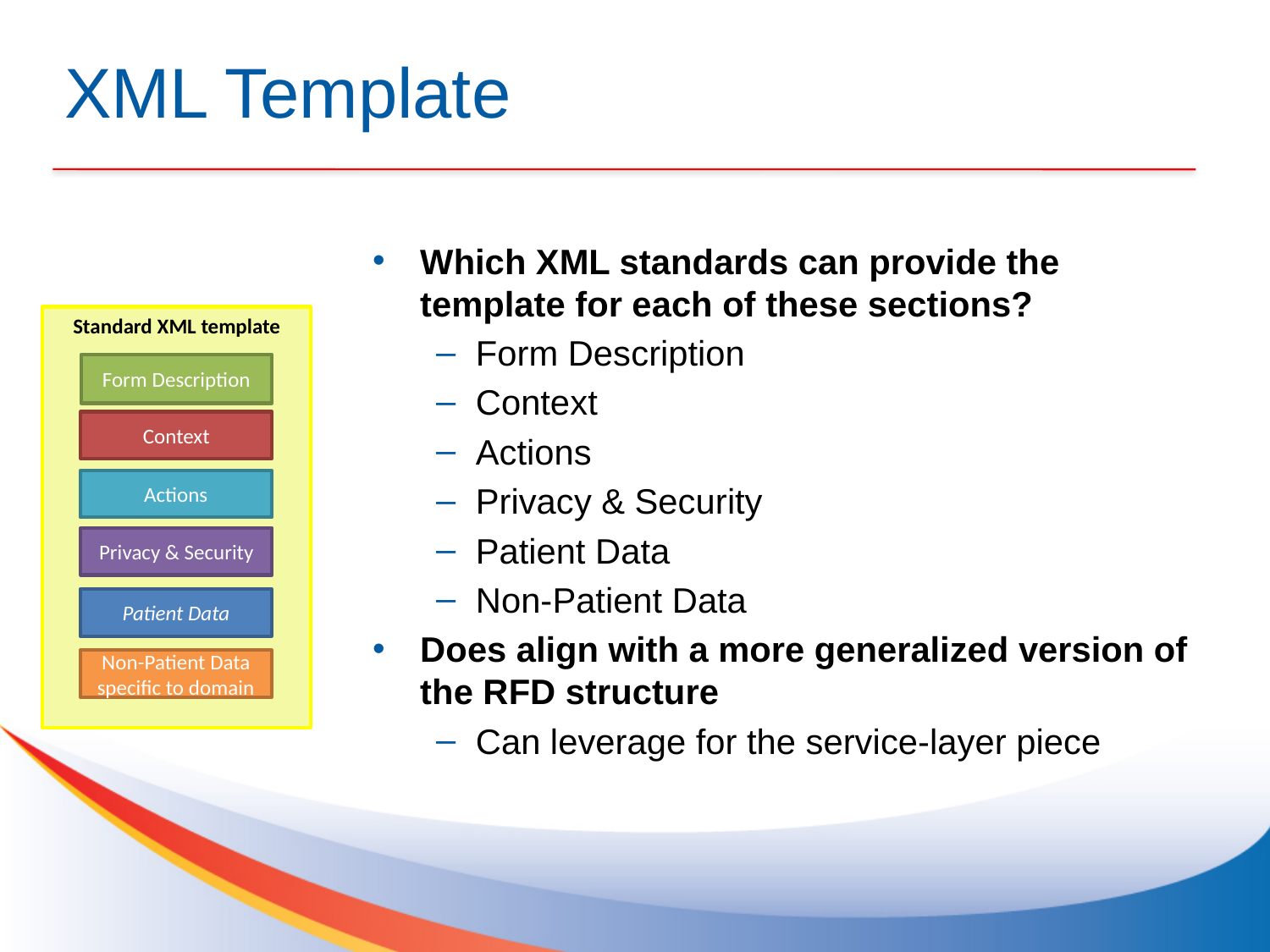

# XML Template
Which XML standards can provide the template for each of these sections?
Form Description
Context
Actions
Privacy & Security
Patient Data
Non-Patient Data
Does align with a more generalized version of the RFD structure
Can leverage for the service-layer piece
Standard XML template
Form Description
Context
Actions
Privacy & Security
Patient Data
Non-Patient Data specific to domain